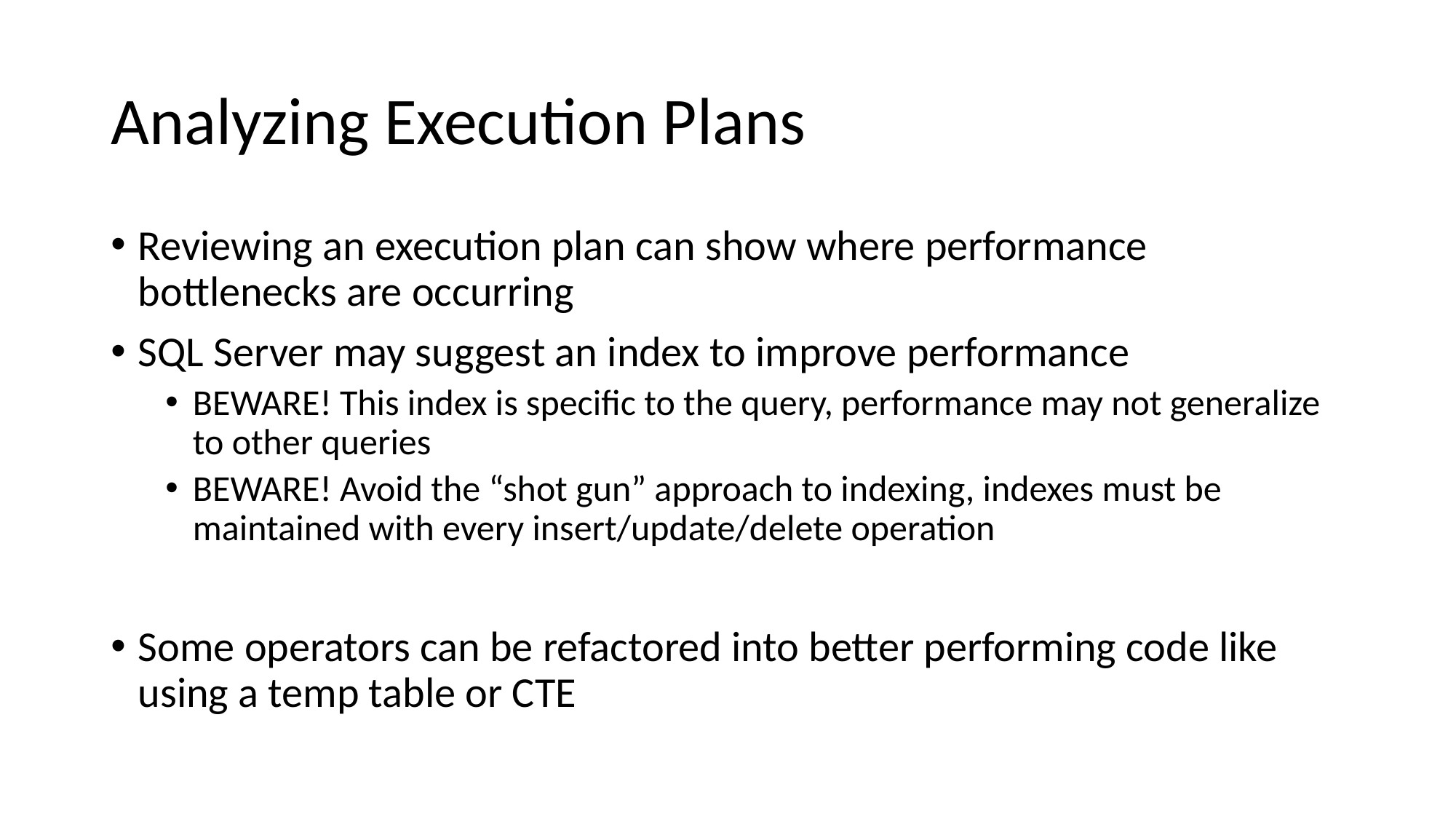

# Analyzing Execution Plans
Reviewing an execution plan can show where performance bottlenecks are occurring
SQL Server may suggest an index to improve performance
BEWARE! This index is specific to the query, performance may not generalize to other queries
BEWARE! Avoid the “shot gun” approach to indexing, indexes must be maintained with every insert/update/delete operation

Some operators can be refactored into better performing code like using a temp table or CTE